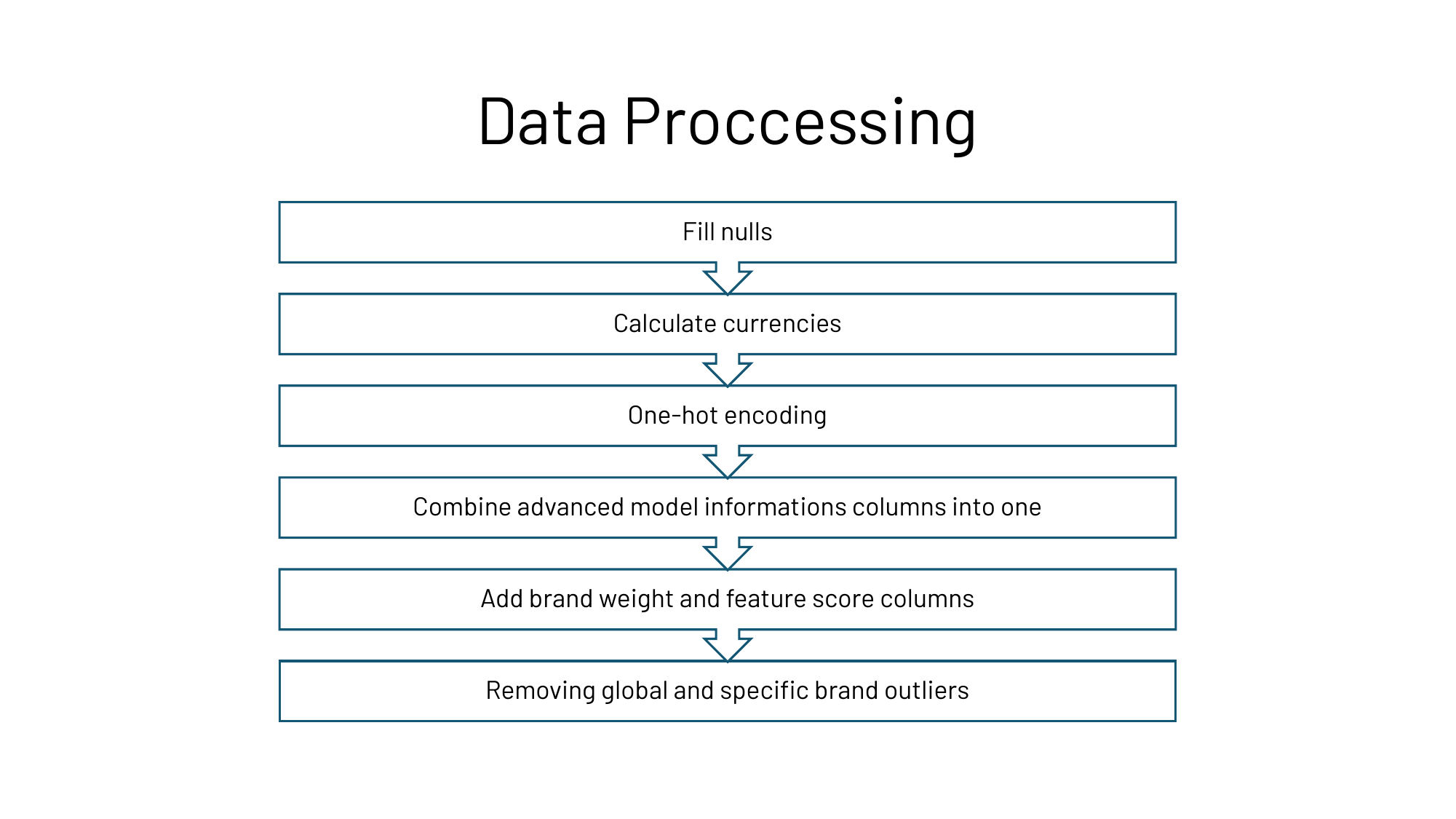

# Data Proccessing
Removing global and specific brand outliers
Add brand weight and feature score columns
Combine advanced model informations columns into one
One-hot encoding
Calculate currencies
Fill nulls